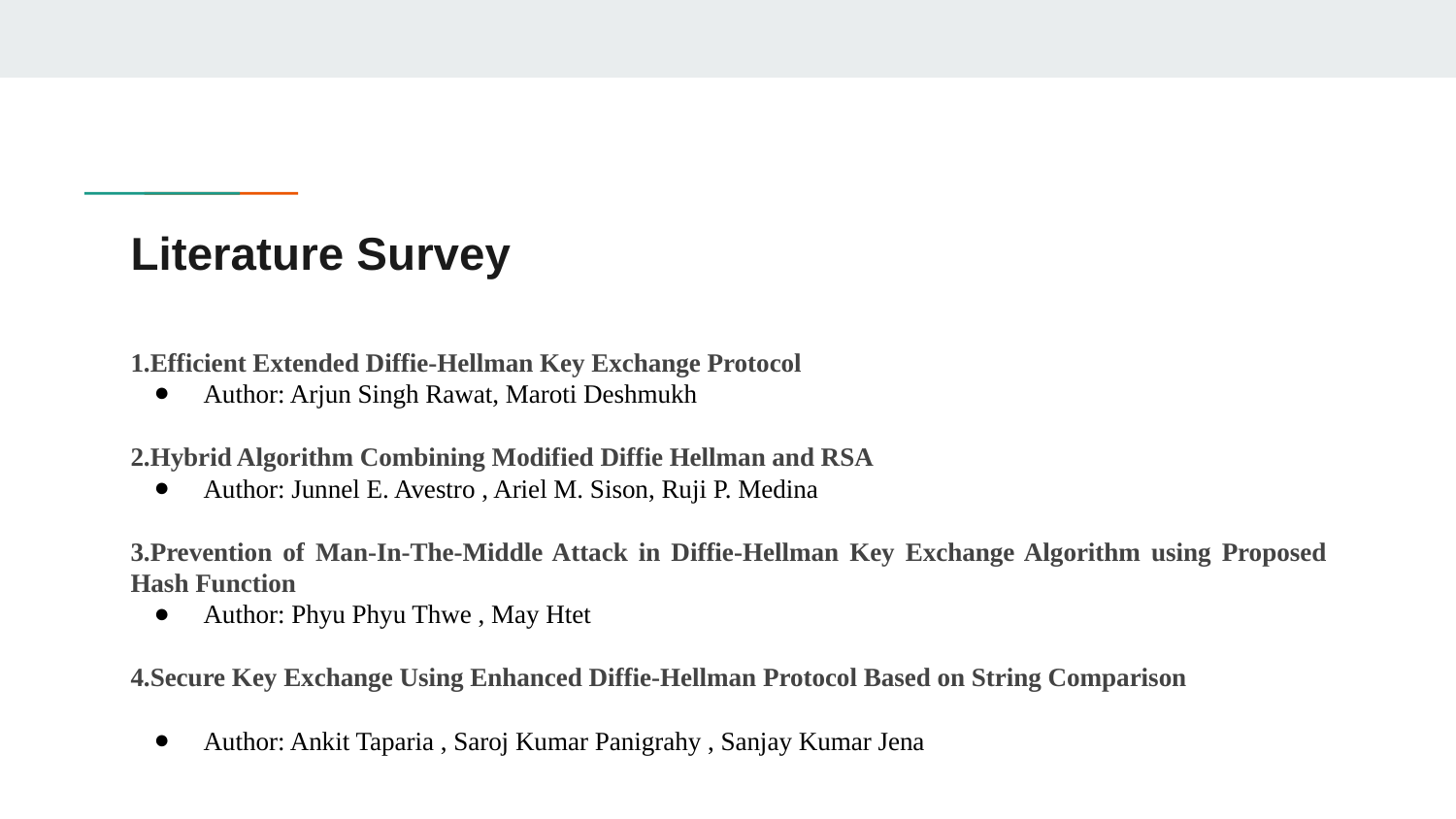

# Literature Survey
1.Efficient Extended Diffie-Hellman Key Exchange Protocol
Author: Arjun Singh Rawat, Maroti Deshmukh

2.Hybrid Algorithm Combining Modified Diffie Hellman and RSA
Author: Junnel E. Avestro , Ariel M. Sison, Ruji P. Medina

3.Prevention of Man-In-The-Middle Attack in Diffie-Hellman Key Exchange Algorithm using Proposed Hash Function
Author: Phyu Phyu Thwe , May Htet

4.Secure Key Exchange Using Enhanced Diffie-Hellman Protocol Based on String Comparison
Author: Ankit Taparia , Saroj Kumar Panigrahy , Sanjay Kumar Jena